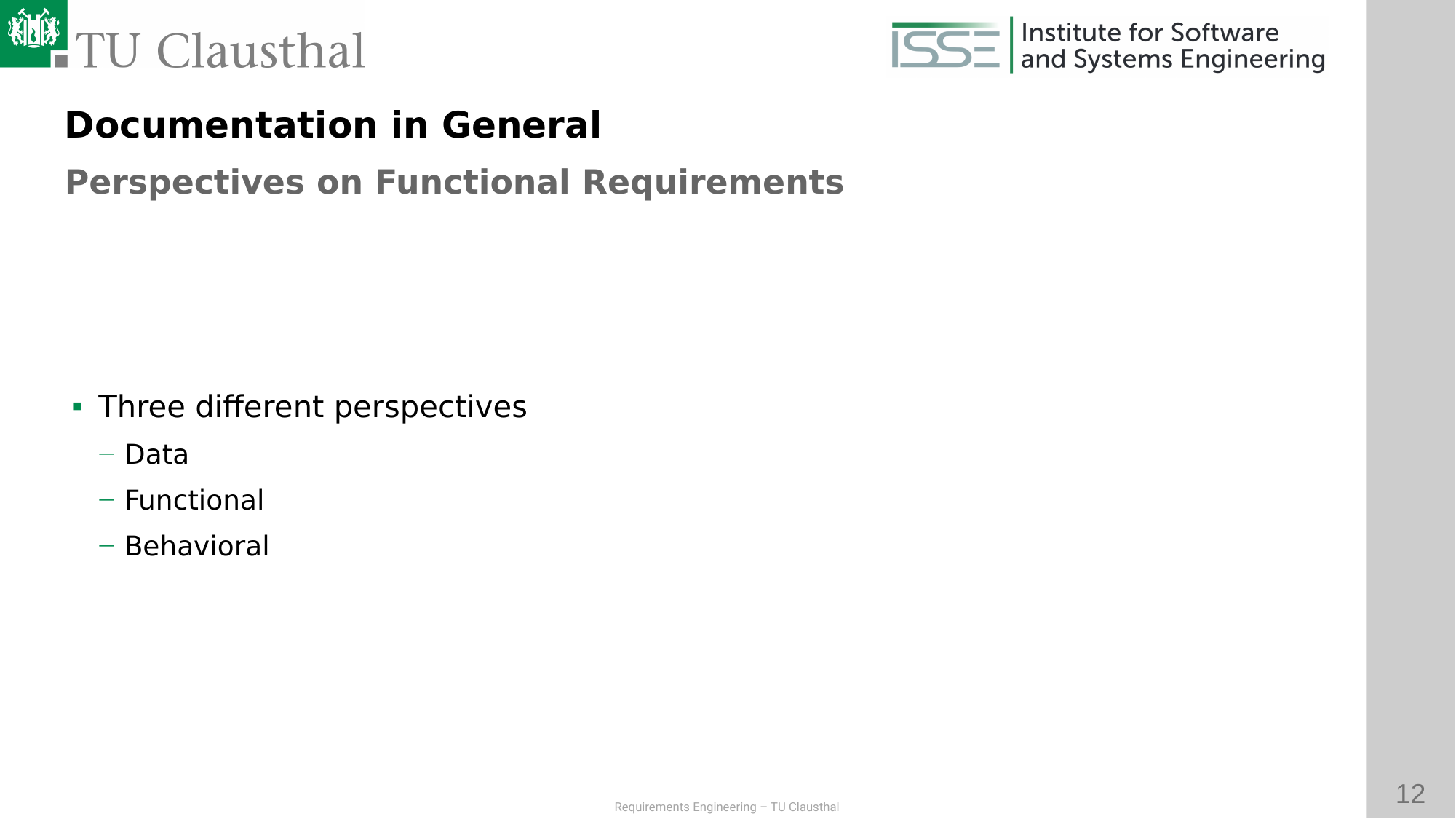

Documentation in General
Perspectives on Functional Requirements

# Three different perspectives
Data
Functional
Behavioral